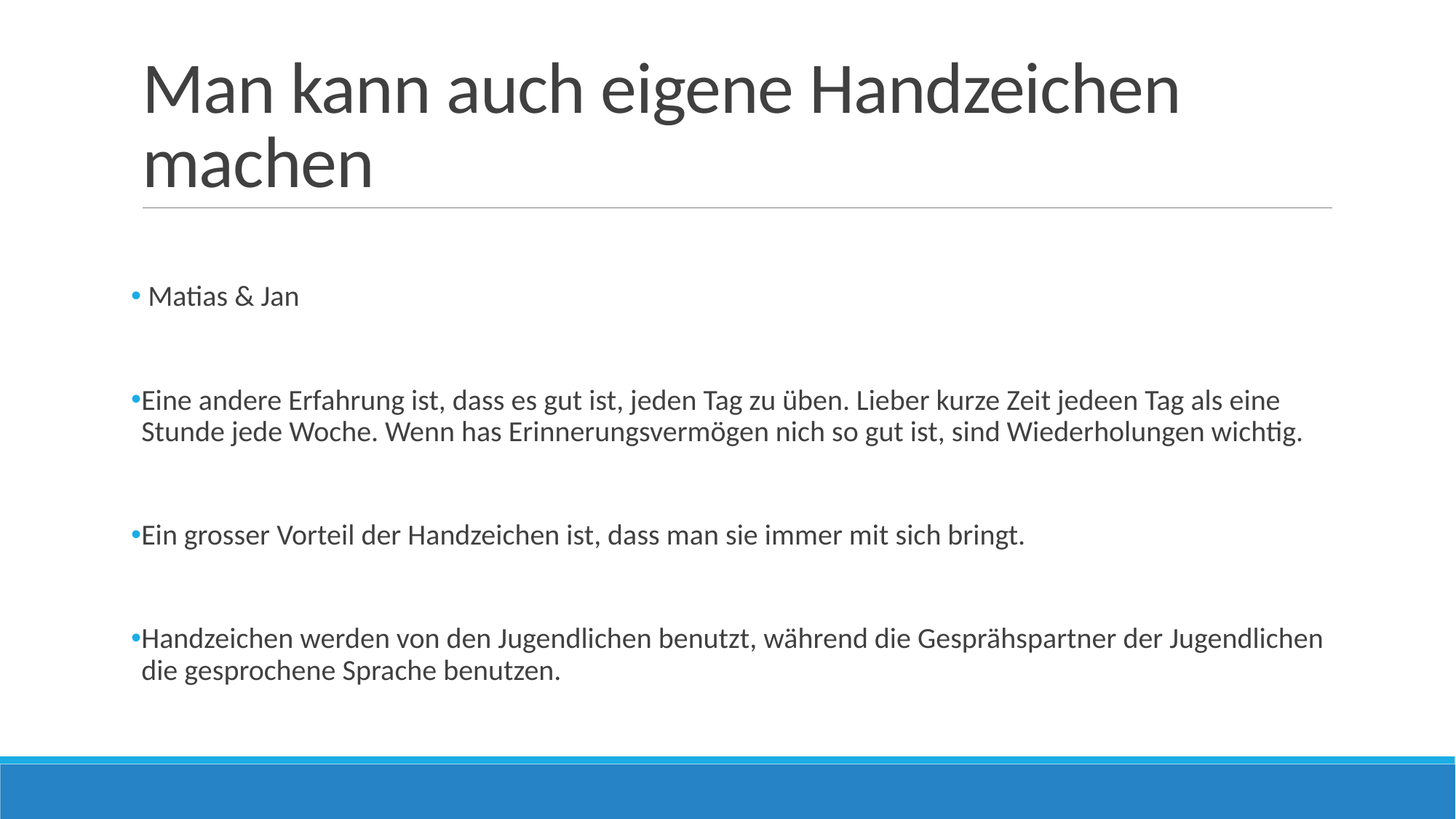

# Man kann auch eigene Handzeichen machen

 Matias & Jan

Eine andere Erfahrung ist, dass es gut ist, jeden Tag zu üben. Lieber kurze Zeit jedeen Tag als eine Stunde jede Woche. Wenn has Erinnerungsvermögen nich so gut ist, sind Wiederholungen wichtig.

Ein grosser Vorteil der Handzeichen ist, dass man sie immer mit sich bringt.

Handzeichen werden von den Jugendlichen benutzt, während die Gesprähspartner der Jugendlichen die gesprochene Sprache benutzen.